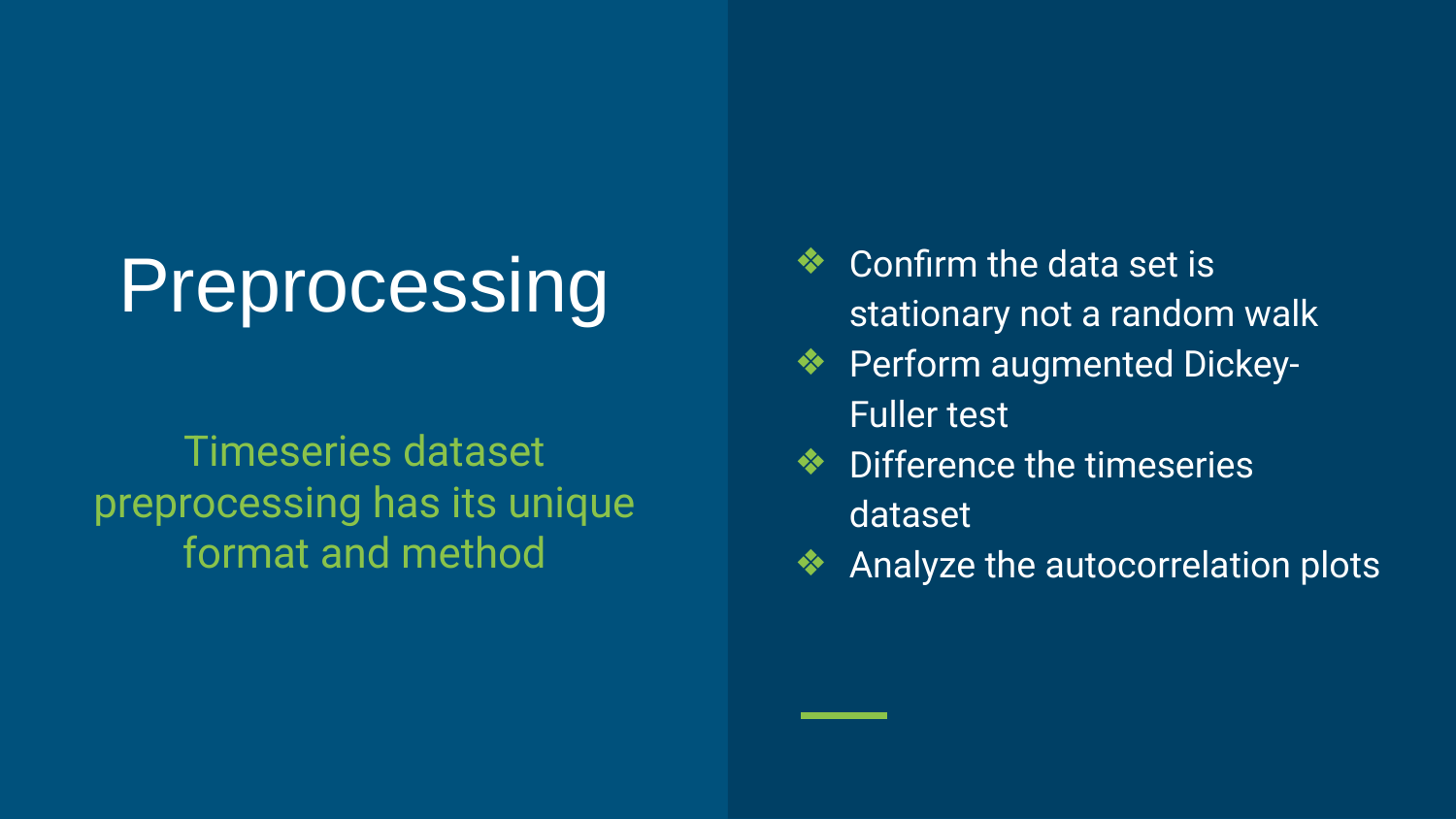

Confirm the data set is stationary not a random walk
Perform augmented Dickey-Fuller test
Difference the timeseries dataset
Analyze the autocorrelation plots
# Preprocessing
Timeseries dataset preprocessing has its unique format and method